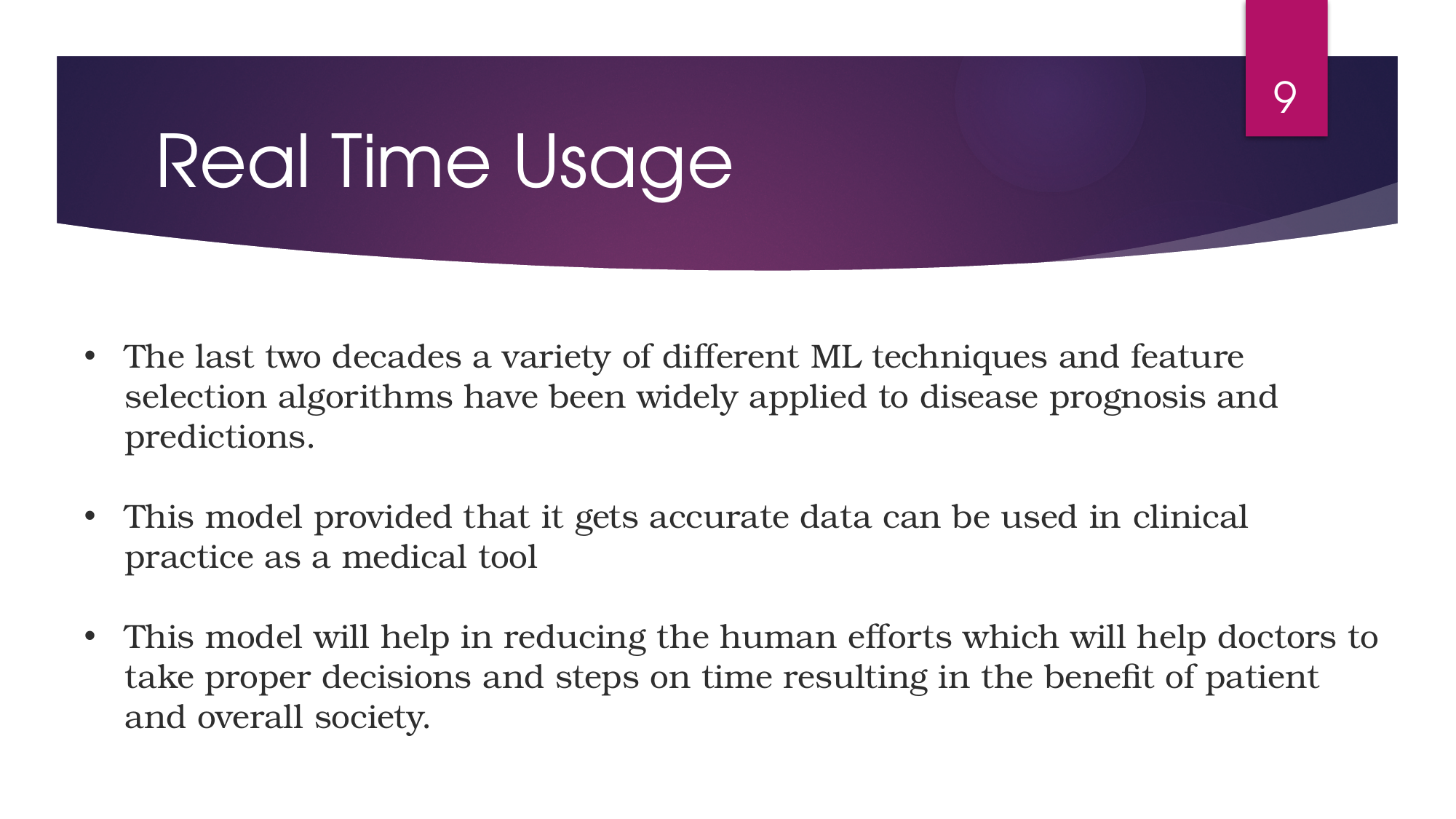

9
# Real Time Usage
The last two decades a variety of different ML techniques and feature selection algorithms have been widely applied to disease prognosis and predictions.

This model provided that it gets accurate data can be used in clinical practice as a medical tool

This model will help in reducing the human efforts which will help doctors to take proper decisions and steps on time resulting in the benefit of patient and overall society.